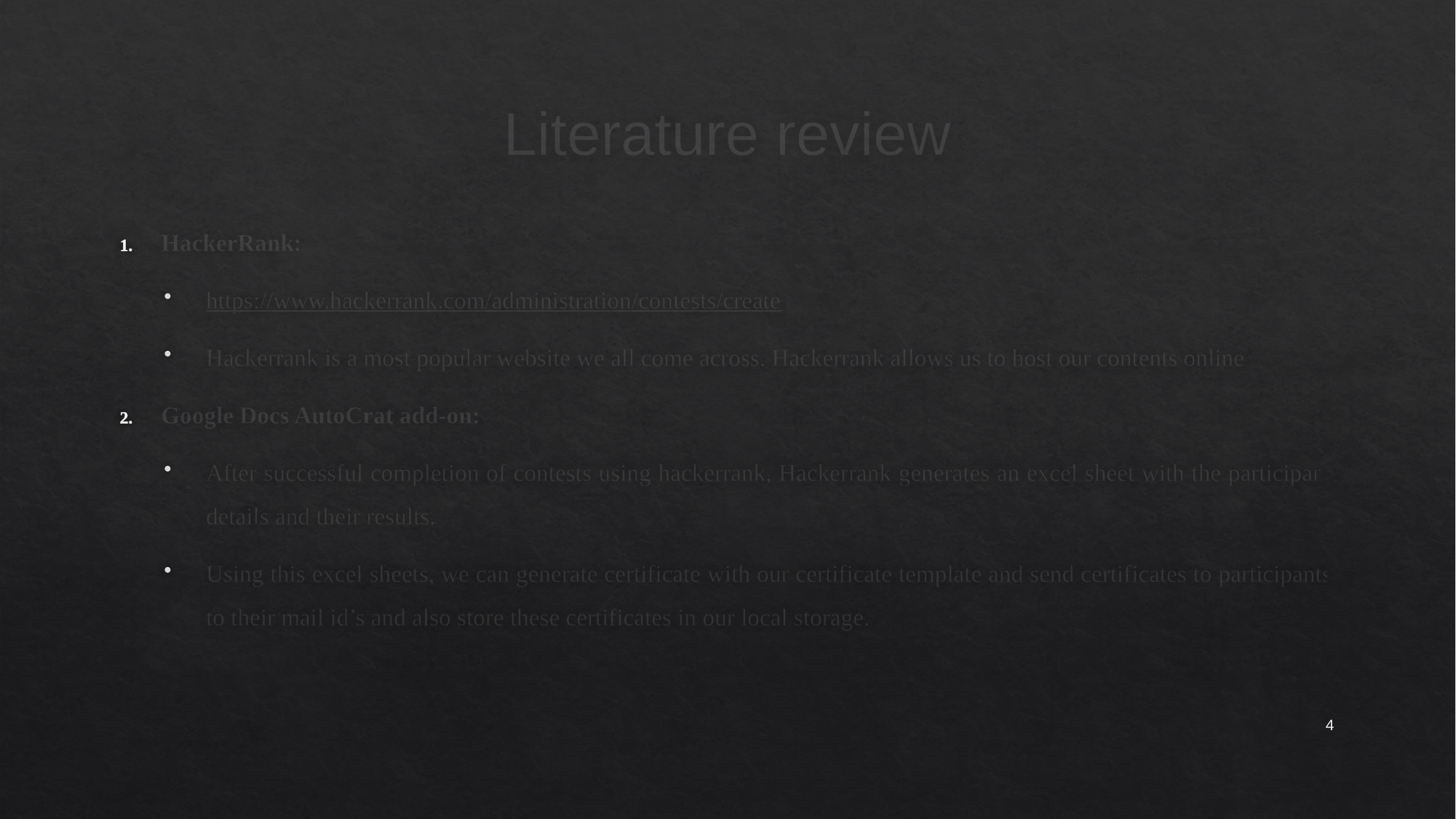

# Literature review
HackerRank:
https://www.hackerrank.com/administration/contests/create
Hackerrank is a most popular website we all come across. Hackerrank allows us to host our contents online
Google Docs AutoCrat add-on:
After successful completion of contests using hackerrank, Hackerrank generates an excel sheet with the participant details and their results.
Using this excel sheets, we can generate certificate with our certificate template and send certificates to participants to their mail id’s and also store these certificates in our local storage.
4